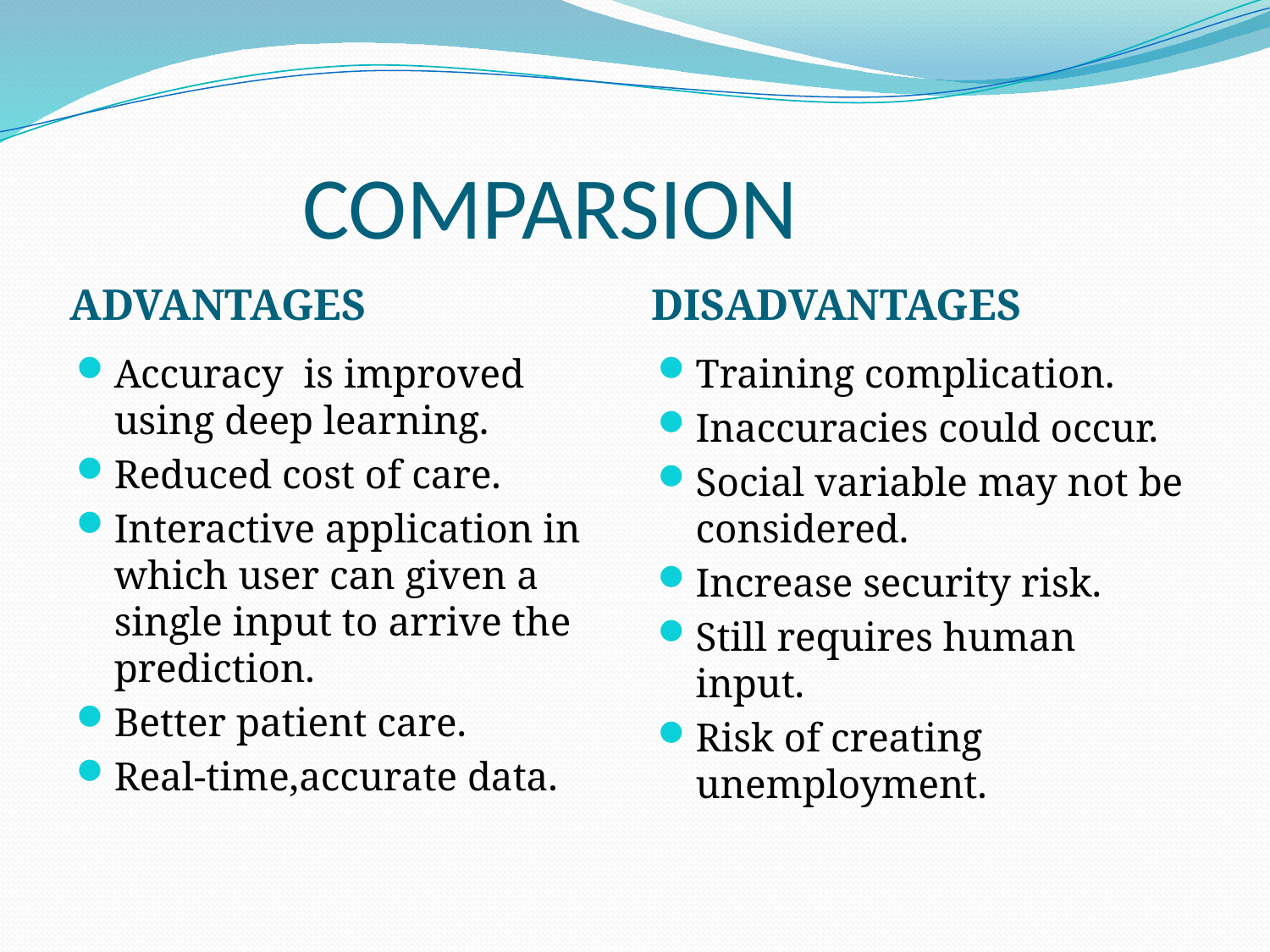

# COMPARSION
ADVANTAGES
DISADVANTAGES
Accuracy  is improved  using deep learning.
Reduced cost of care.
Interactive application in which user can given a single input to arrive the prediction.
Better patient care.
Real-time,accurate data.
Training complication.
Inaccuracies could occur.
Social variable may not be considered.
Increase security risk.
Still requires human input.
Risk of creating unemployment.